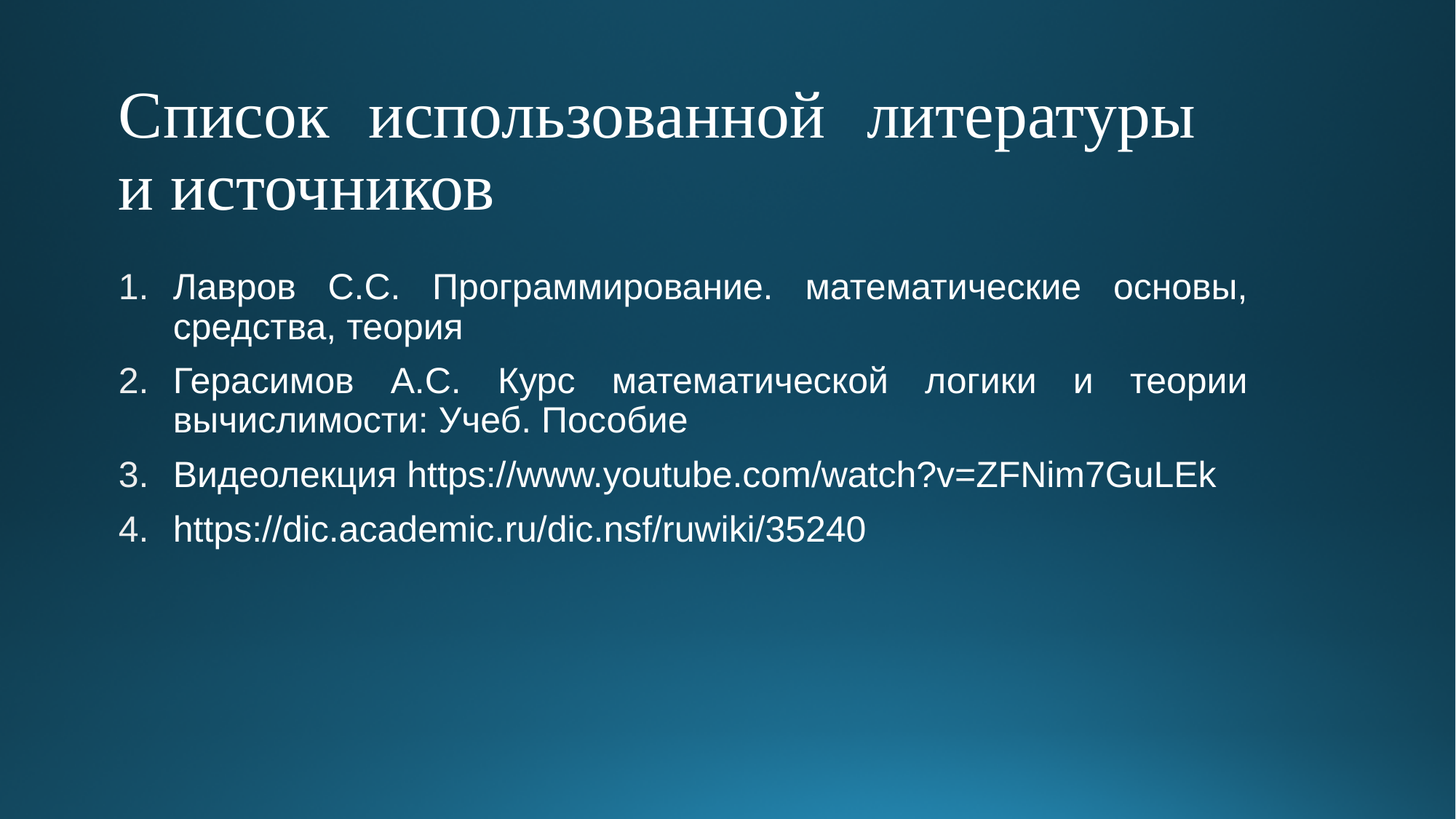

# Список использованной литературы и источников
Лавров С.С. Программирование. математические основы, средства, теория
Герасимов А.С. Курс математической логики и теории вычислимости: Учеб. Пособие
Видеолекция https://www.youtube.com/watch?v=ZFNim7GuLEk
https://dic.academic.ru/dic.nsf/ruwiki/35240